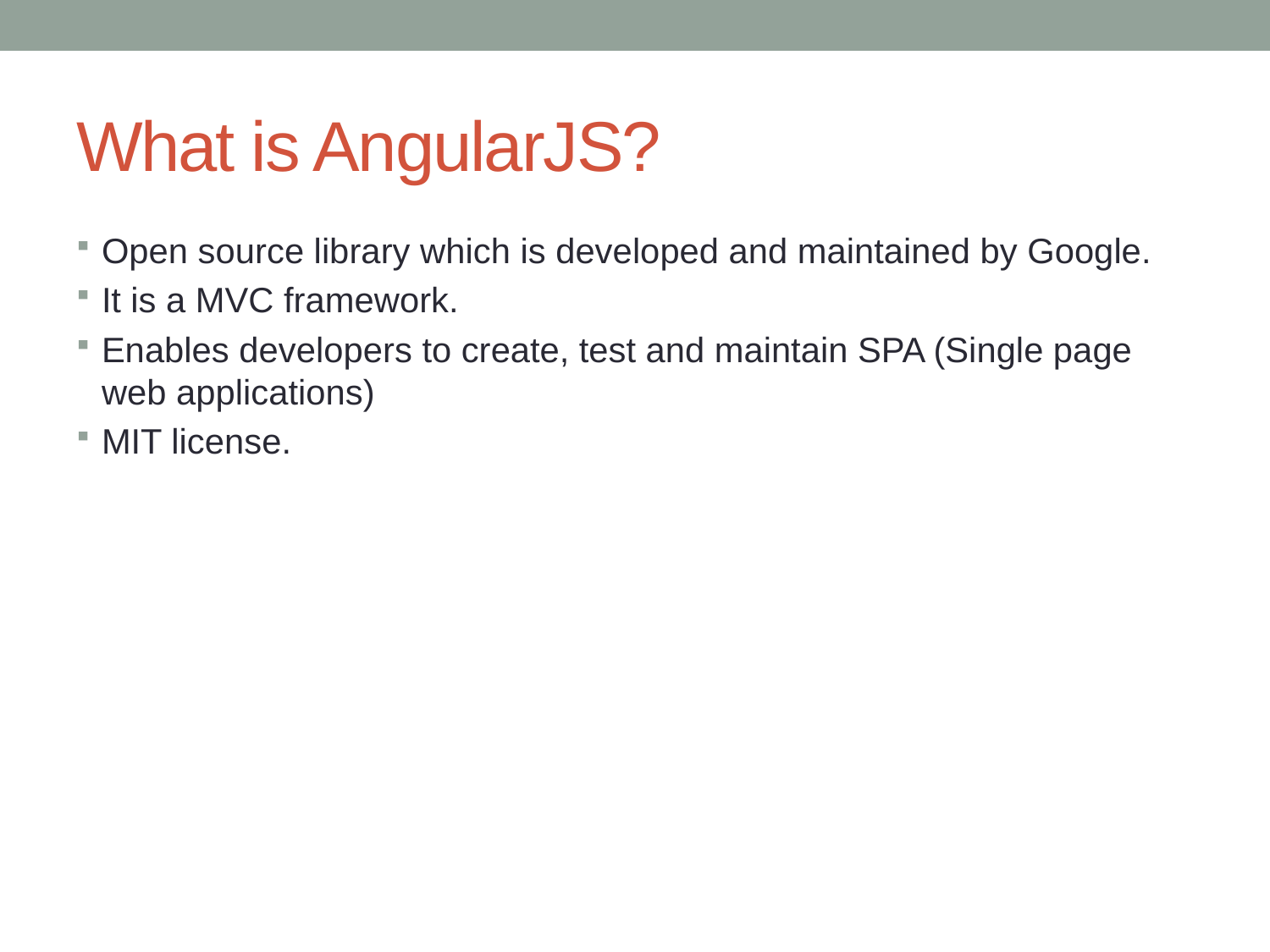

# What is AngularJS?
Open source library which is developed and maintained by Google.
It is a MVC framework.
Enables developers to create, test and maintain SPA (Single page web applications)
MIT license.